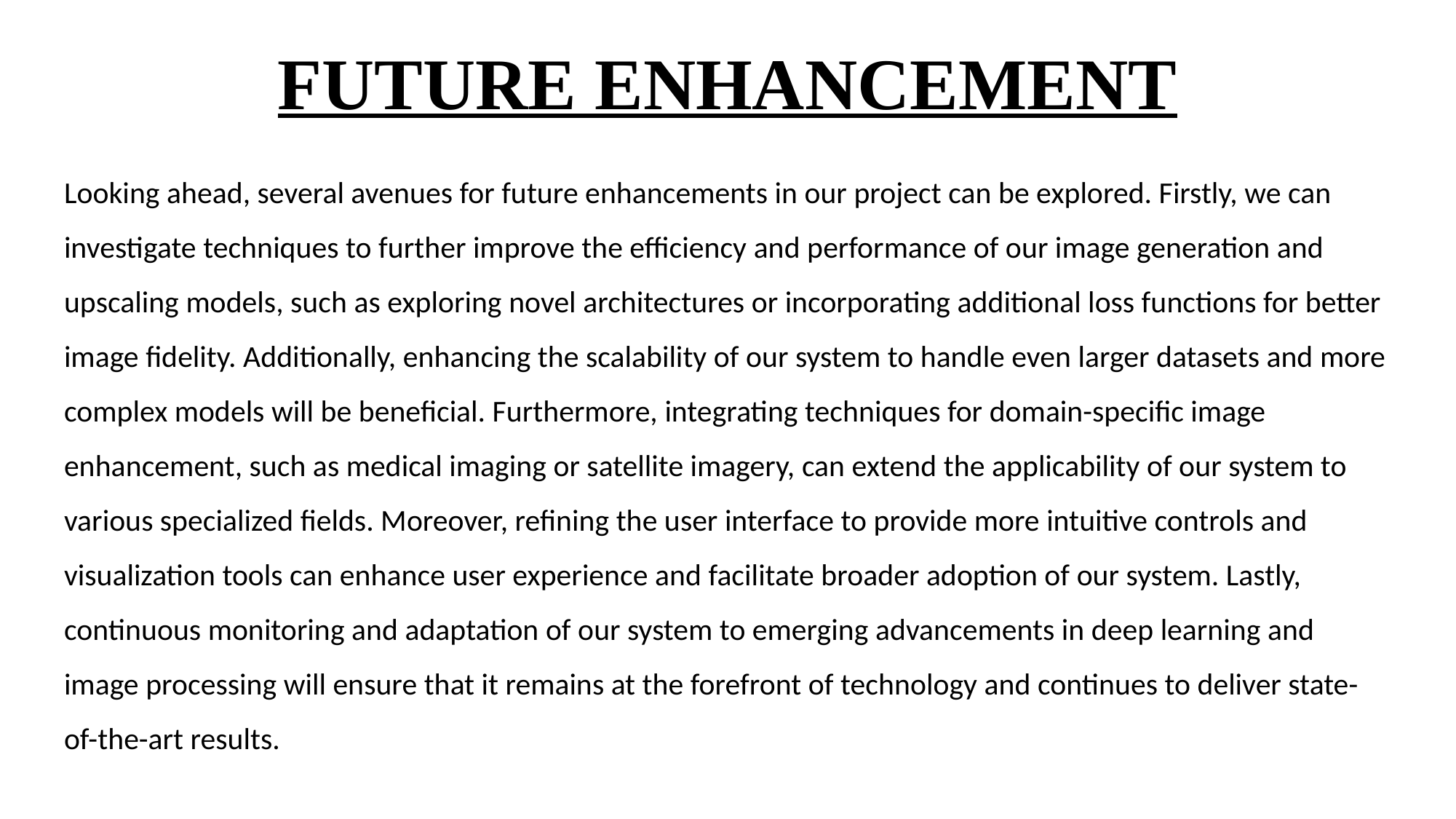

FUTURE ENHANCEMENT
Looking ahead, several avenues for future enhancements in our project can be explored. Firstly, we can investigate techniques to further improve the efficiency and performance of our image generation and upscaling models, such as exploring novel architectures or incorporating additional loss functions for better image fidelity. Additionally, enhancing the scalability of our system to handle even larger datasets and more complex models will be beneficial. Furthermore, integrating techniques for domain-specific image enhancement, such as medical imaging or satellite imagery, can extend the applicability of our system to various specialized fields. Moreover, refining the user interface to provide more intuitive controls and visualization tools can enhance user experience and facilitate broader adoption of our system. Lastly, continuous monitoring and adaptation of our system to emerging advancements in deep learning and image processing will ensure that it remains at the forefront of technology and continues to deliver state-of-the-art results.